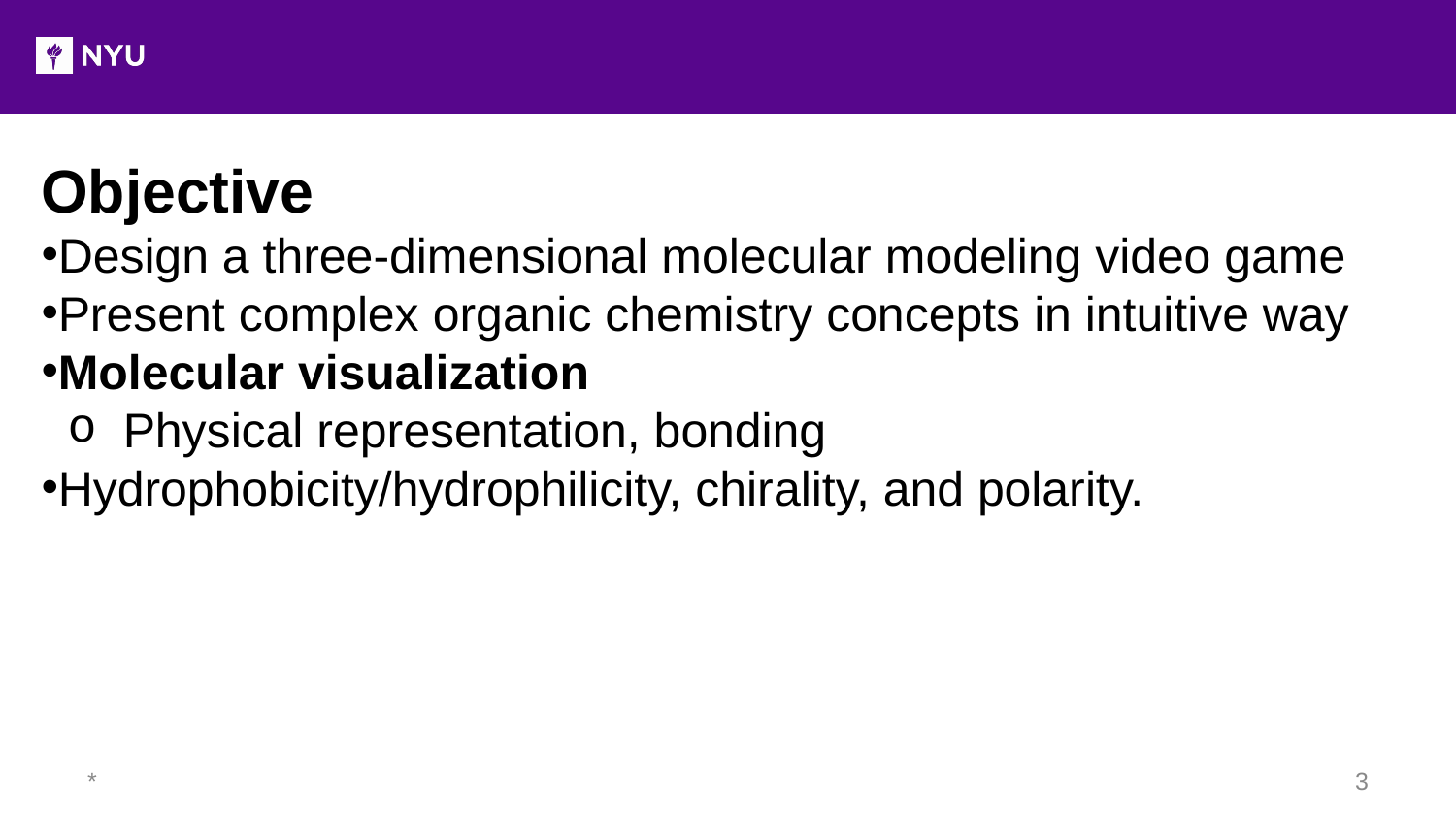

Objective
Design a three-dimensional molecular modeling video game
Present complex organic chemistry concepts in intuitive way
Molecular visualization
Physical representation, bonding
Hydrophobicity/hydrophilicity, chirality, and polarity.

*
3